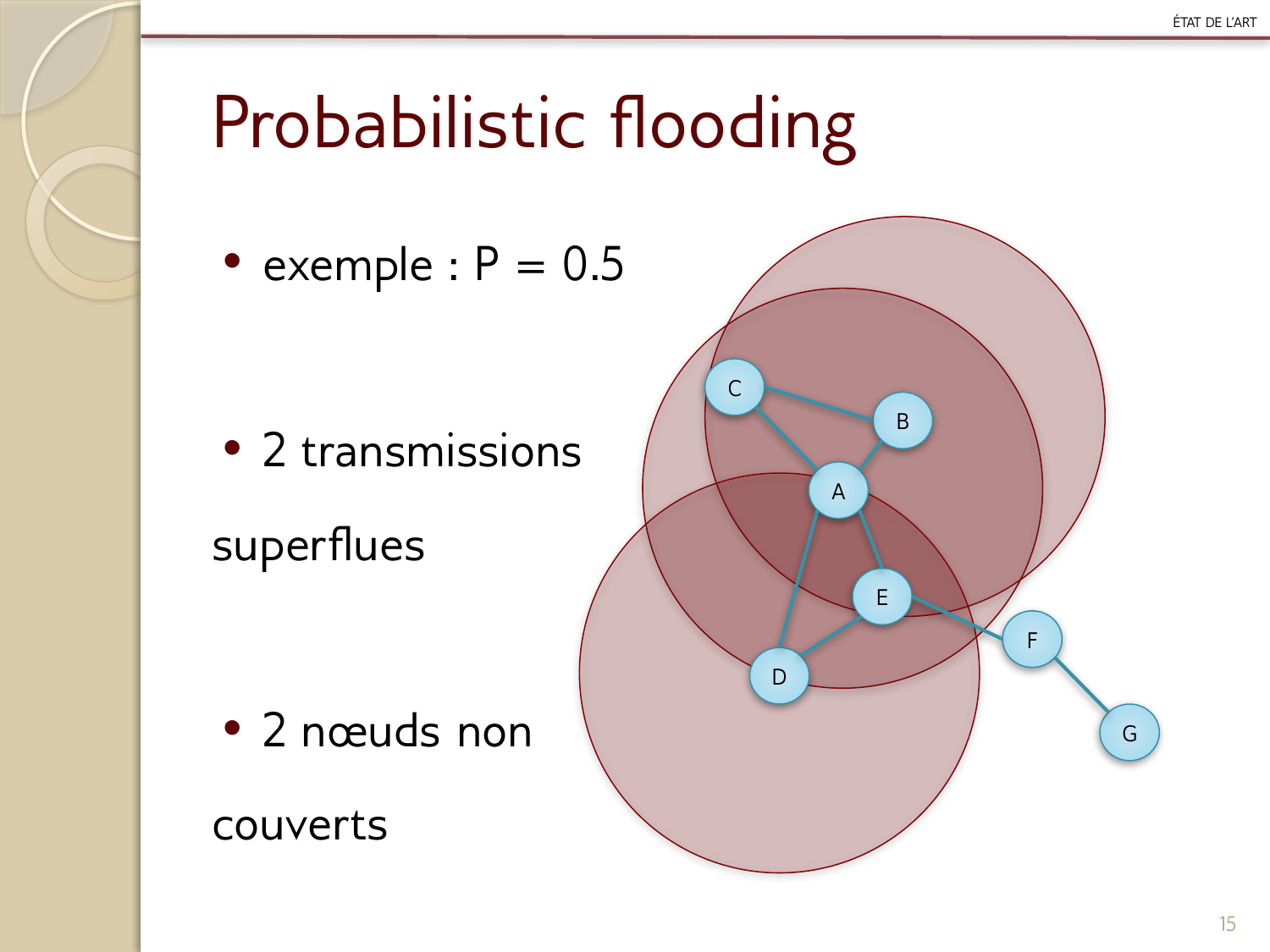

état de l’art
# Probabilistic flooding
exemple : P = 0.5

2 transmissions
superflues

2 nœuds non
couverts

C
B
A

E
F
D
G
15